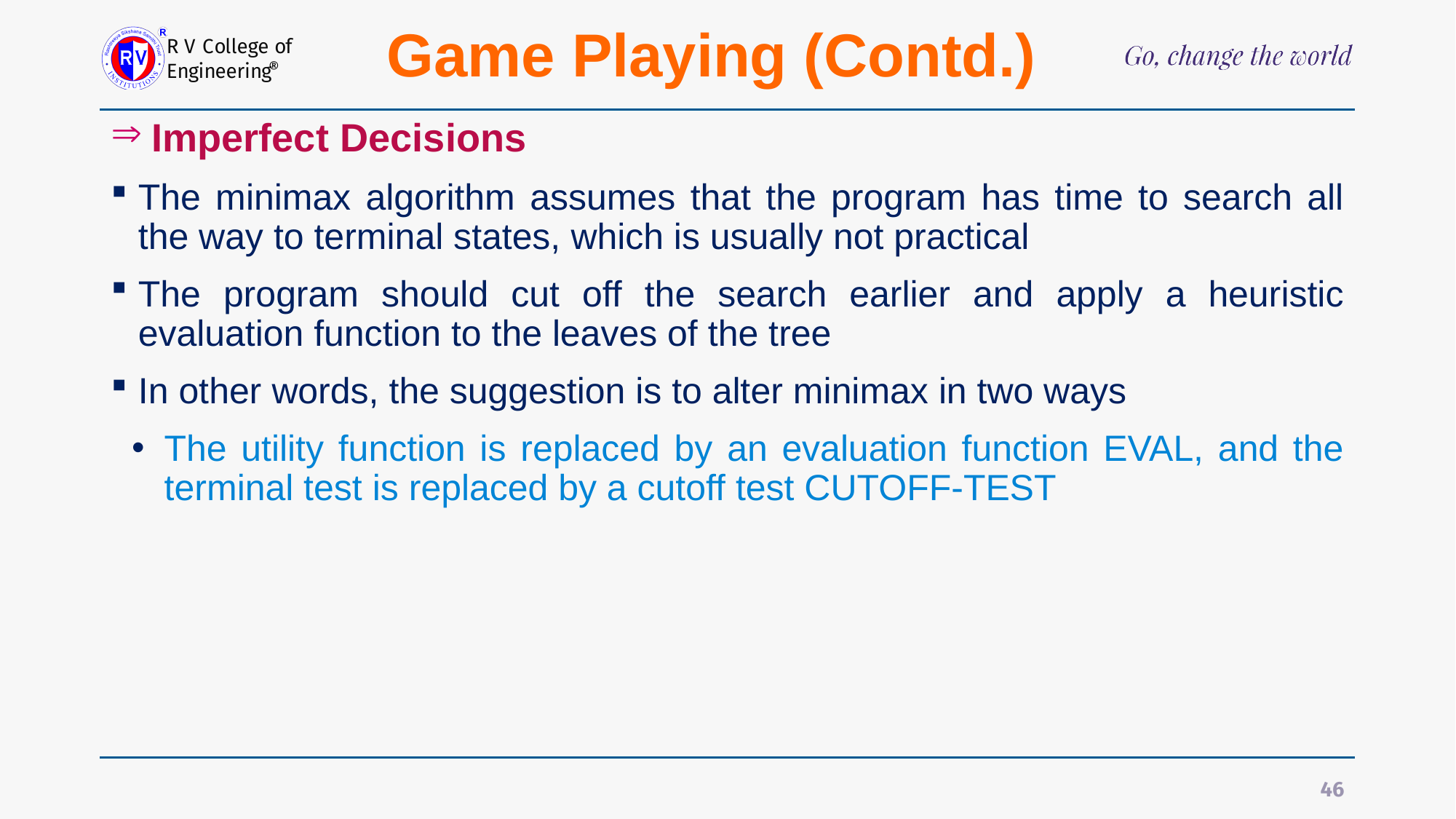

# Game Playing (Contd.)
 Imperfect Decisions
The minimax algorithm assumes that the program has time to search all the way to terminal states, which is usually not practical
The program should cut off the search earlier and apply a heuristic evaluation function to the leaves of the tree
In other words, the suggestion is to alter minimax in two ways
The utility function is replaced by an evaluation function EVAL, and the terminal test is replaced by a cutoff test CUTOFF-TEST

46